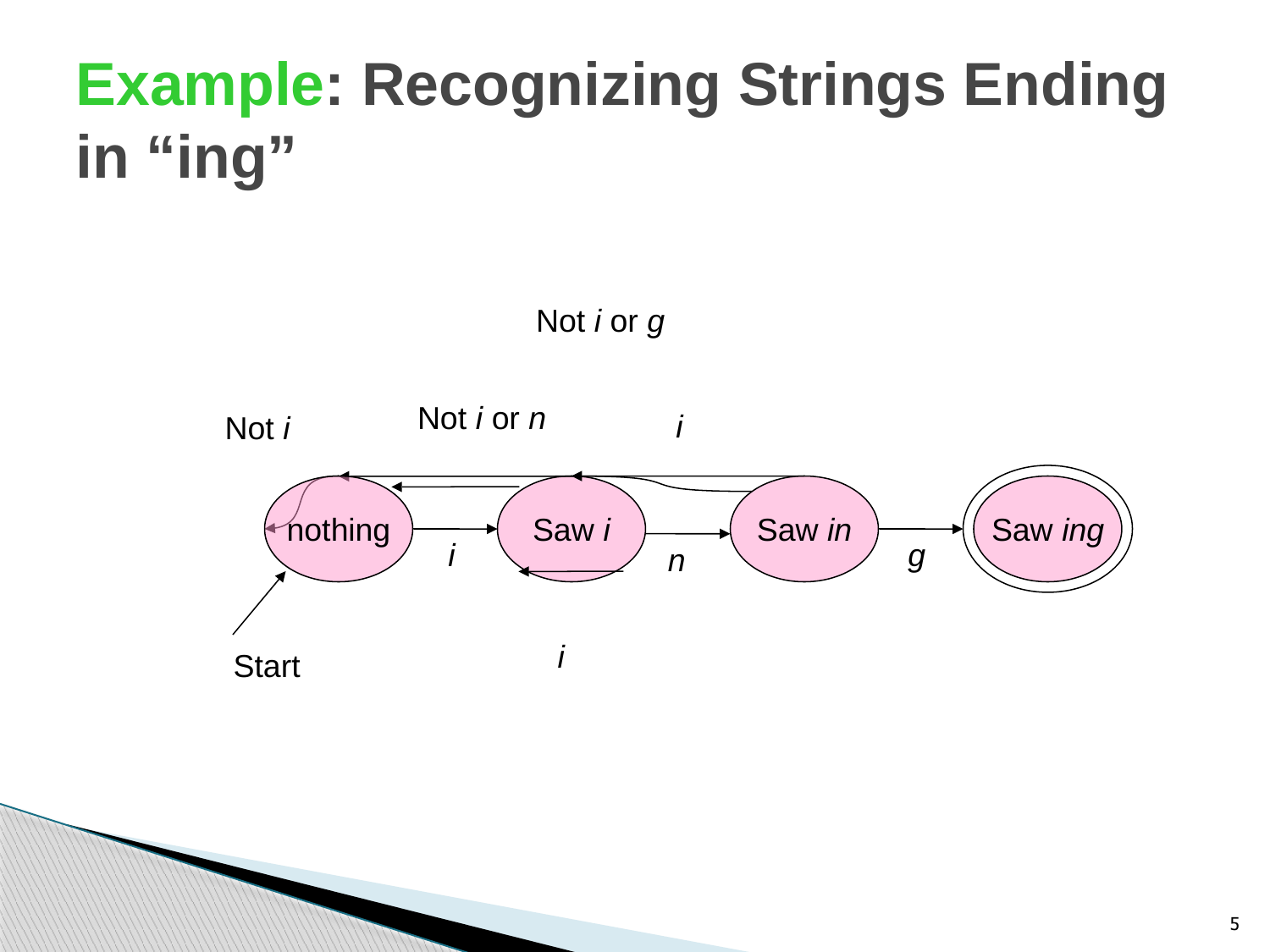

# Example: Recognizing Strings Ending in “ing”
Not i or g
Not i or n
i
Not i

Saw ing

g
nothing

Start
Saw i

i
Saw in

n
i
5